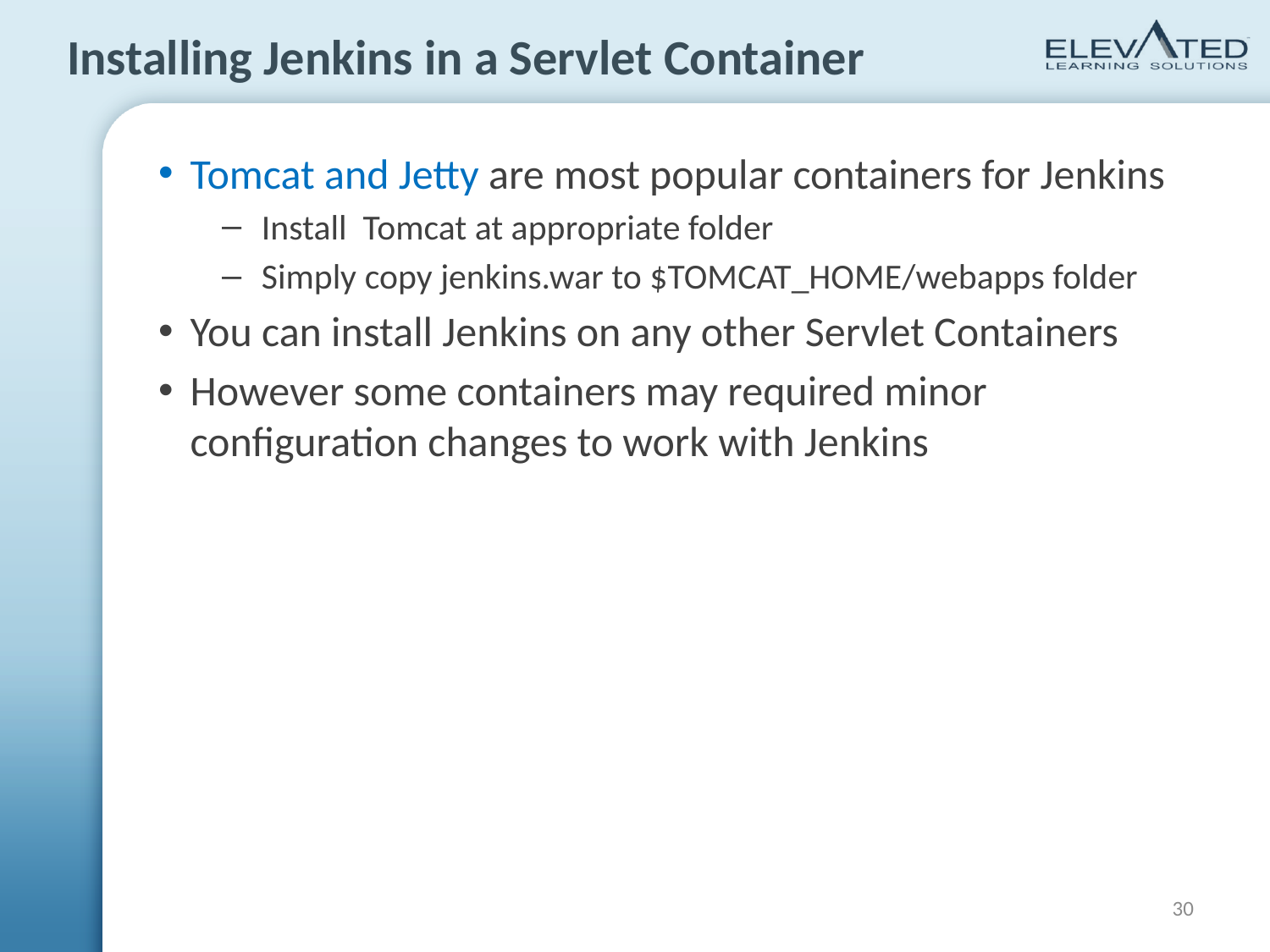

# Installing Jenkins in a Servlet Container
Tomcat and Jetty are most popular containers for Jenkins
Install  Tomcat at appropriate folder
Simply copy jenkins.war to $TOMCAT_HOME/webapps folder
You can install Jenkins on any other Servlet Containers
However some containers may required minor configuration changes to work with Jenkins

30